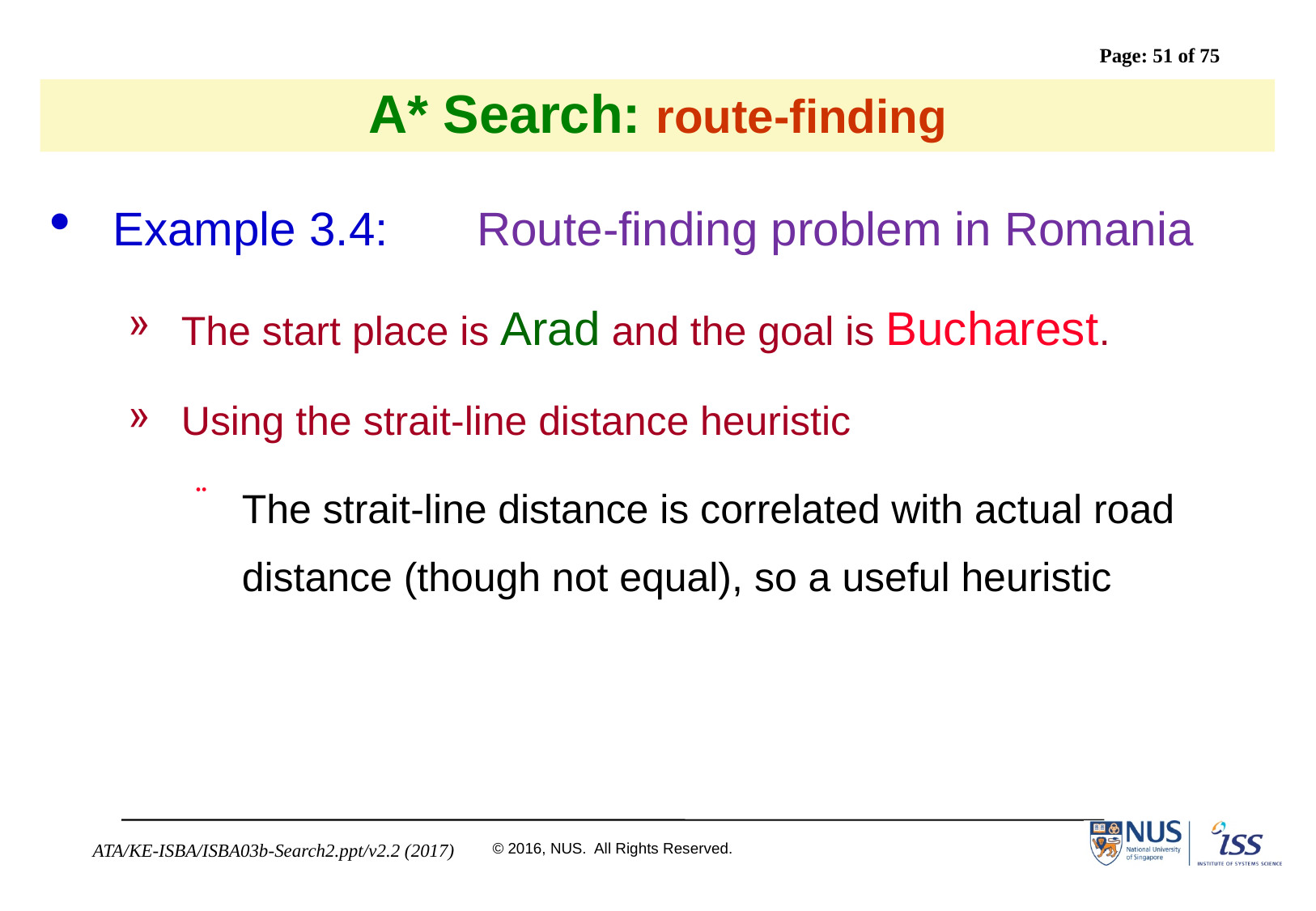

# A* Search: route-finding
Example 3.4:	Route-finding problem in Romania
The start place is Arad and the goal is Bucharest.
Using the strait-line distance heuristic
The strait-line distance is correlated with actual road distance (though not equal), so a useful heuristic